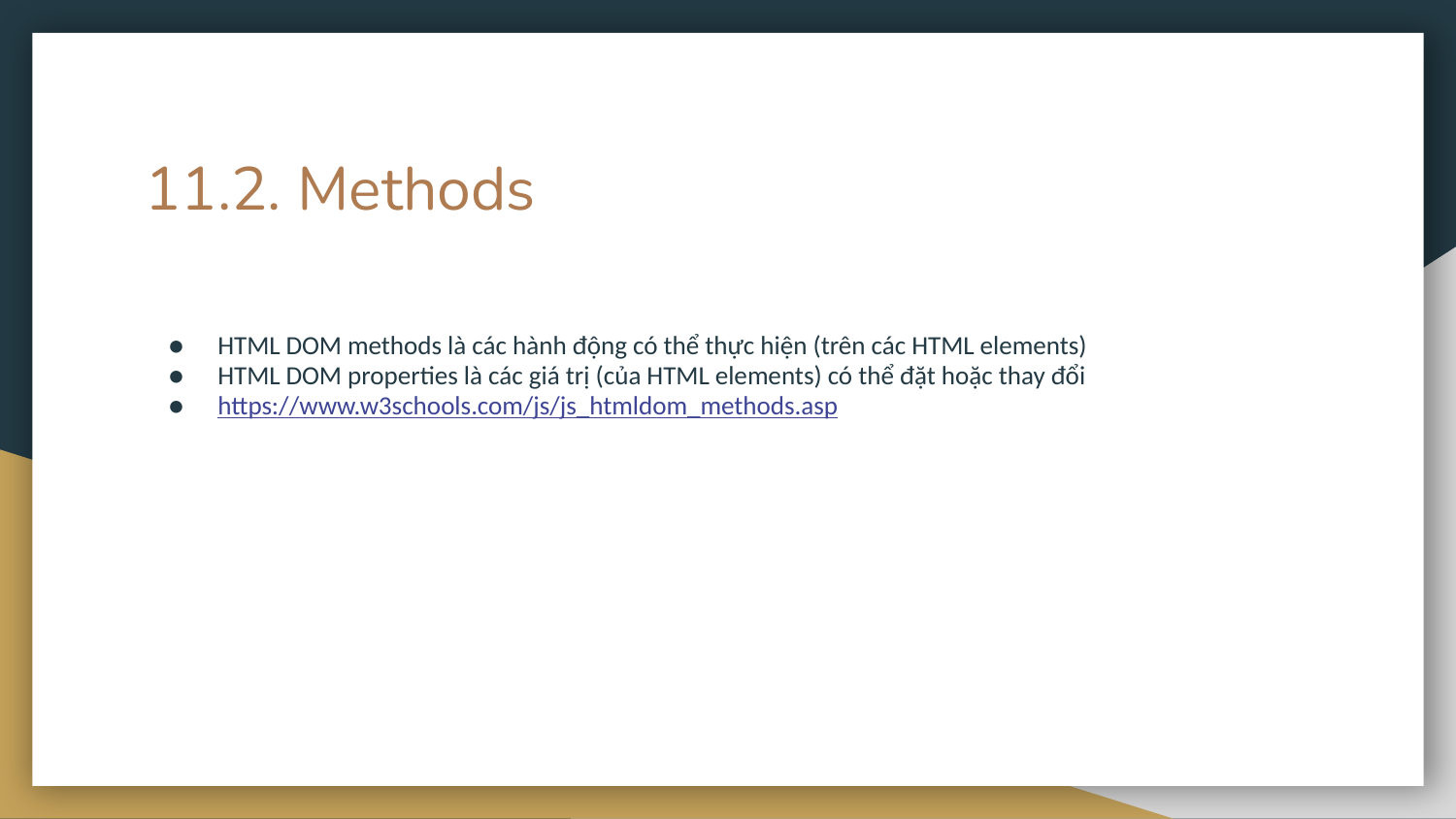

# 11.2. Methods
HTML DOM methods là các hành động có thể thực hiện (trên các HTML elements)
HTML DOM properties là các giá trị (của HTML elements) có thể đặt hoặc thay đổi
https://www.w3schools.com/js/js_htmldom_methods.asp